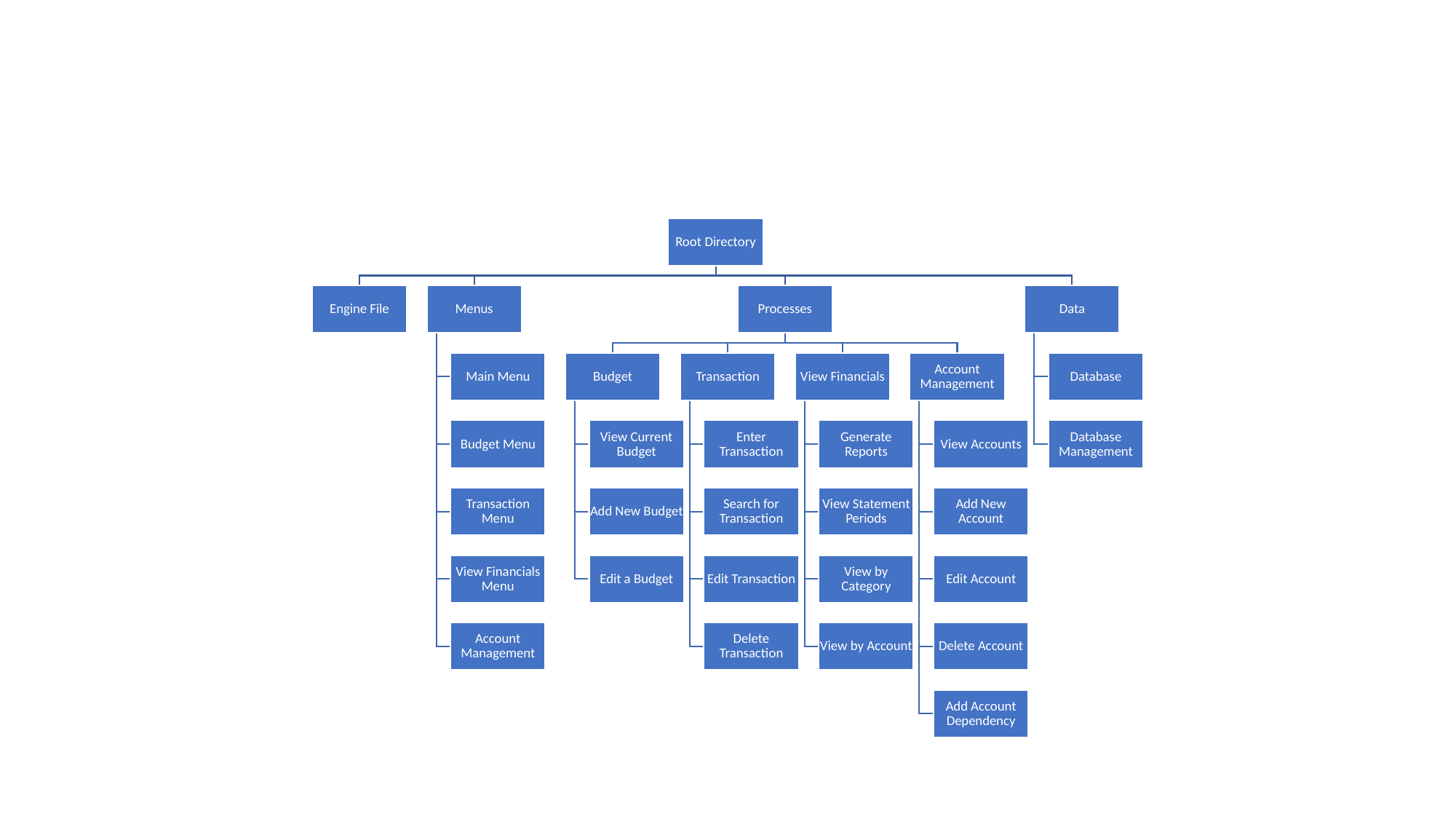

#
Root Directory
Engine File
Menus
Main Menu
Budget Menu
Transaction Menu
View Financials Menu
Account Management
Processes
Budget
View Current Budget
Add New Budget
Edit a Budget
Transaction
Enter Transaction
Search for Transaction
Edit Transaction
Delete Transaction
View Financials
Generate Reports
View Statement Periods
View by Category
View by Account
Account Management
View Accounts
Add New Account
Edit Account
Delete Account
Add Account Dependency
Data
Database
Database Management